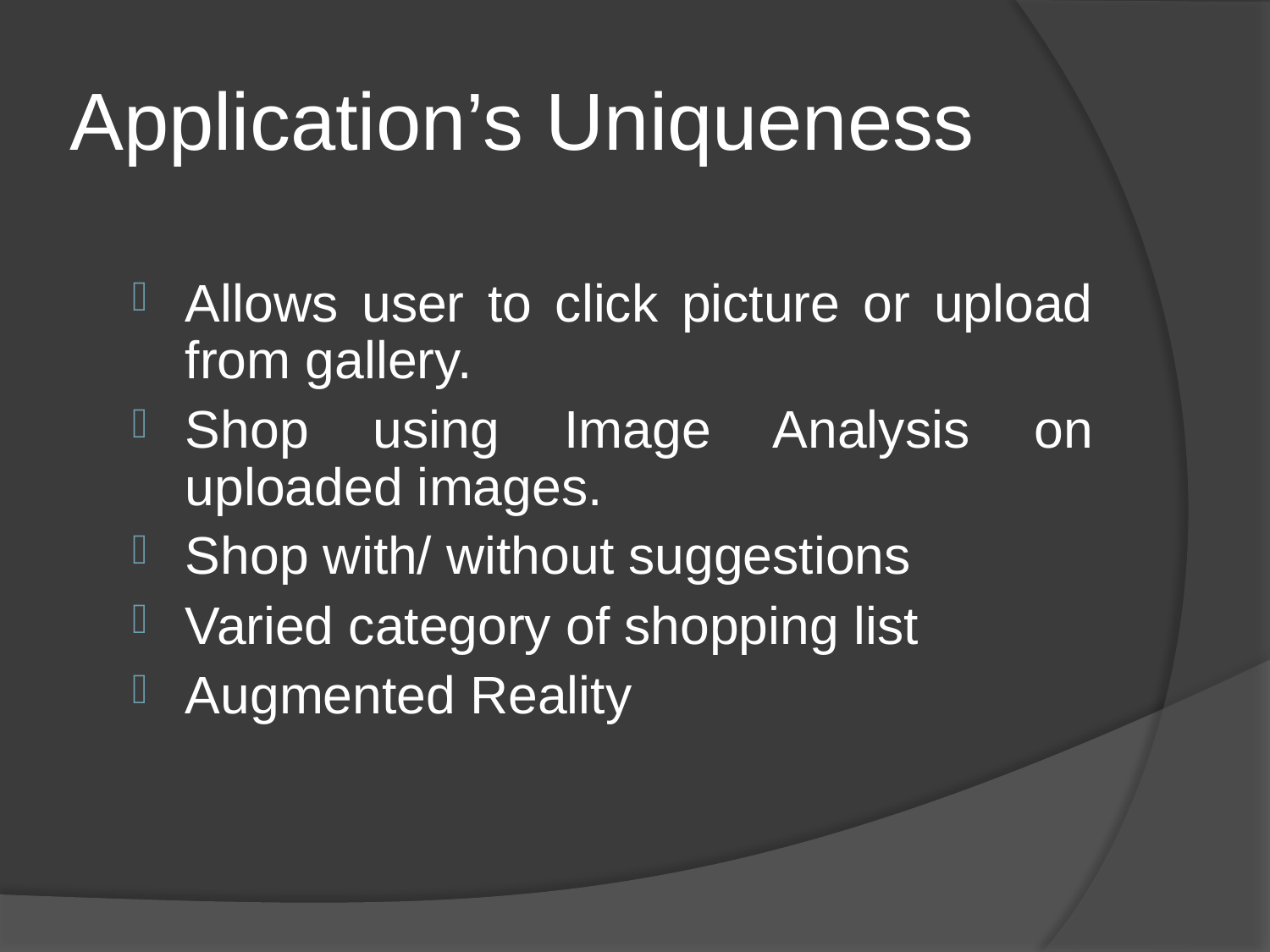

# Application’s Uniqueness
Allows user to click picture or upload from gallery.
Shop using Image Analysis on uploaded images.
Shop with/ without suggestions
Varied category of shopping list
Augmented Reality